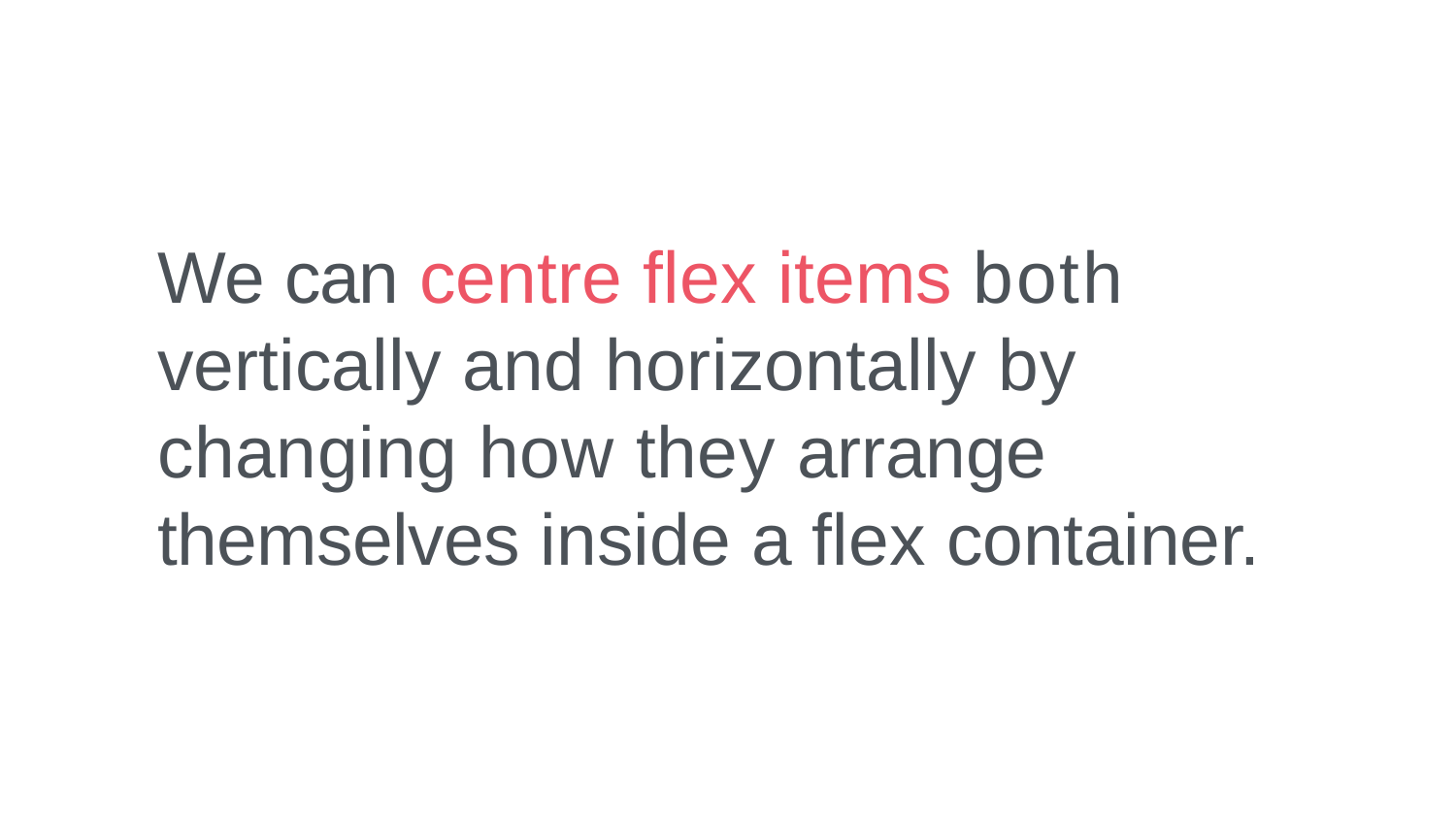

# We can centre ﬂex items both  vertically and horizontally by  changing how they arrange  themselves inside a ﬂex container.